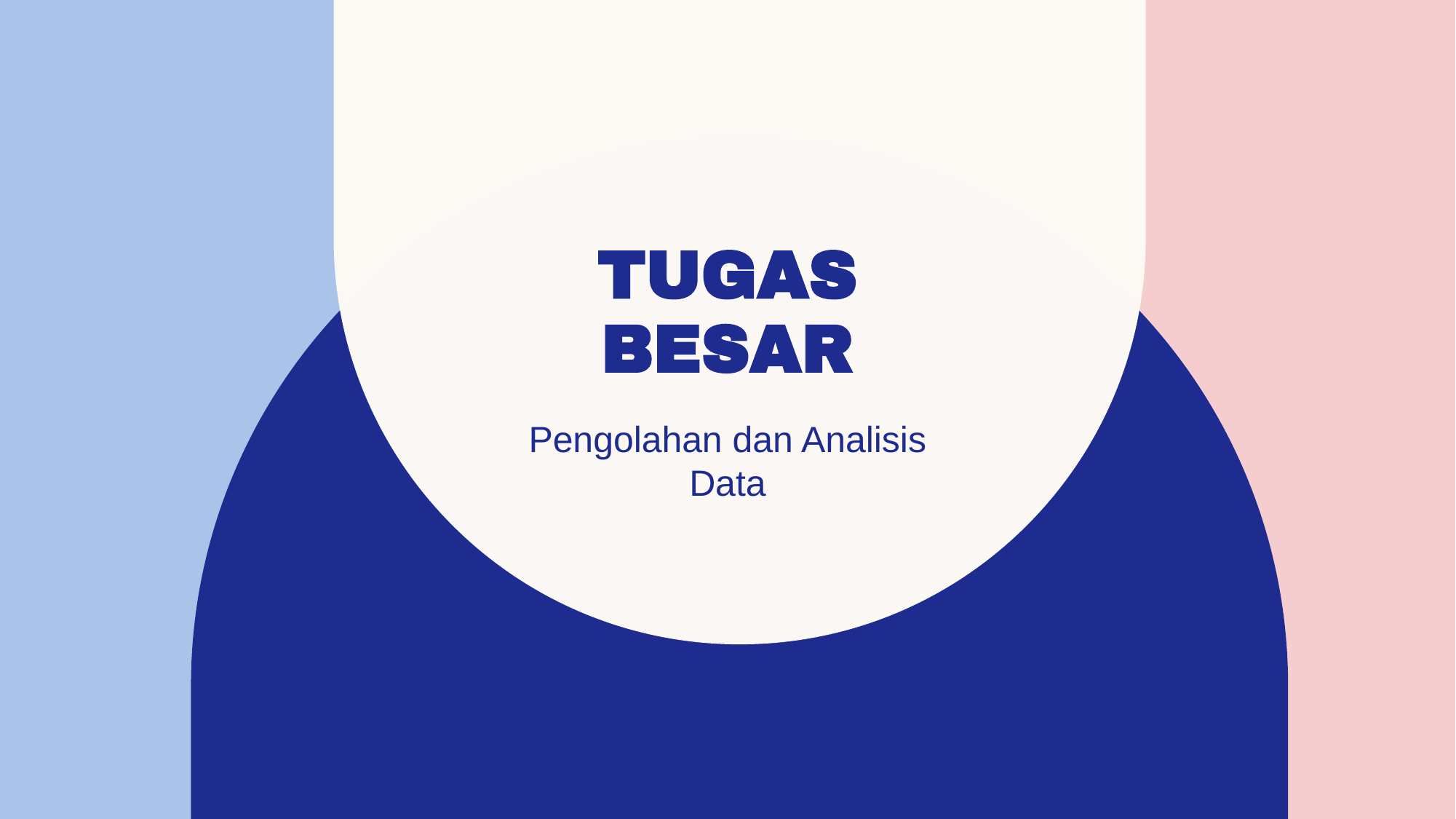

# TUGAS BESAR
Pengolahan dan Analisis Data